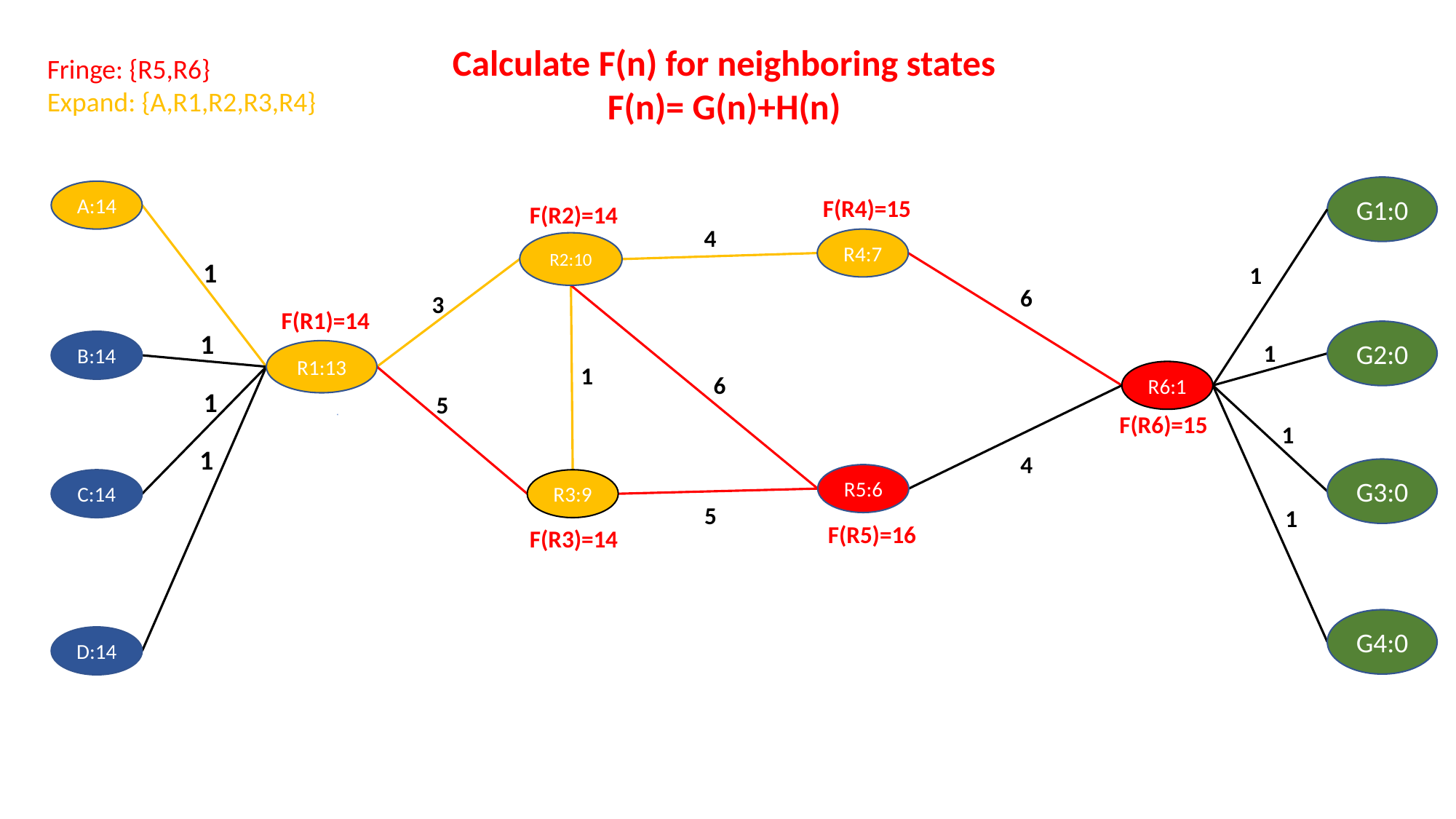

Calculate F(n) for neighboring states
F(n)= G(n)+H(n)
Fringe: {R5,R6}
Expand: {A,R1,R2,R3,R4}
G1:0
A:14
F(R4)=15
F(R2)=14
4
R4:7
R2:10
1
1
6
3
F(R1)=14
G2:0
1
B:14
1
R1:13
1
R6:1
6
1
5
F(R6)=15
1
1
4
G3:0
R5:6
C:14
R3:9
5
1
F(R5)=16
F(R3)=14
G4:0
D:14